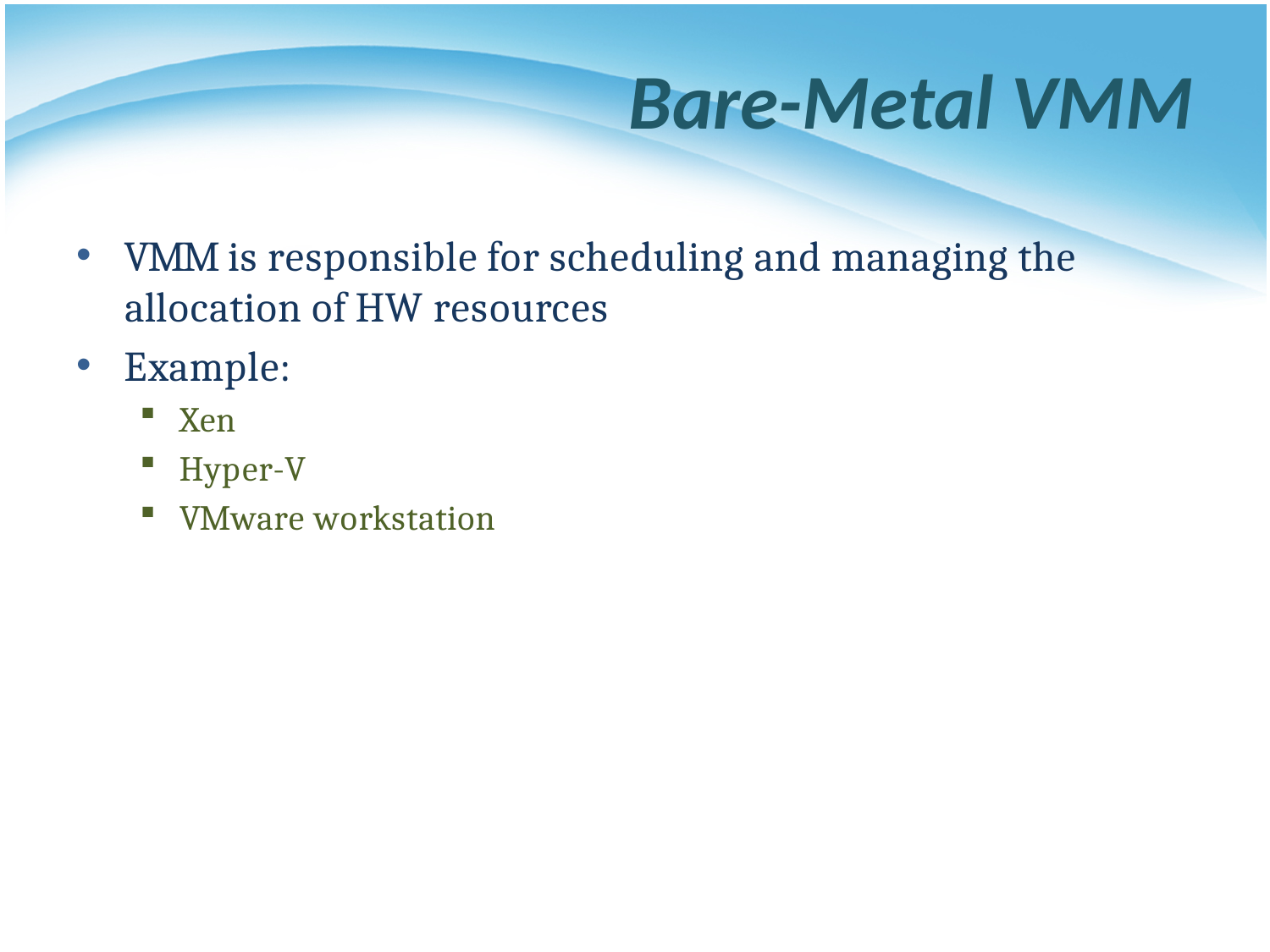

# Bare-Metal VMM
VMM is responsible for scheduling and managing the allocation of HW resources
Example:
Xen
Hyper-V
VMware workstation